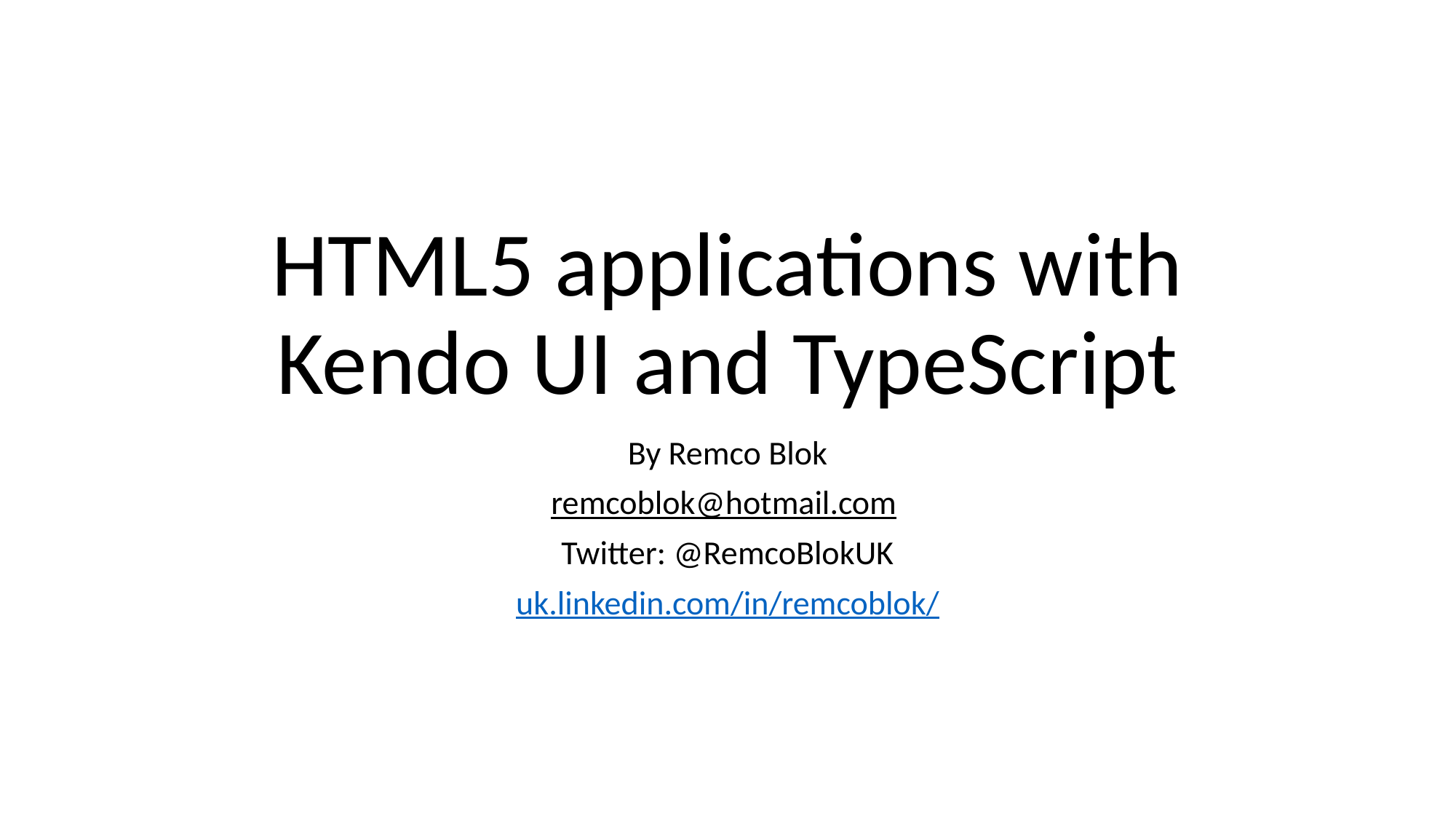

# HTML5 applications with Kendo UI and TypeScript
By Remco Blok
remcoblok@hotmail.com
Twitter: @RemcoBlokUK
uk.linkedin.com/in/remcoblok/